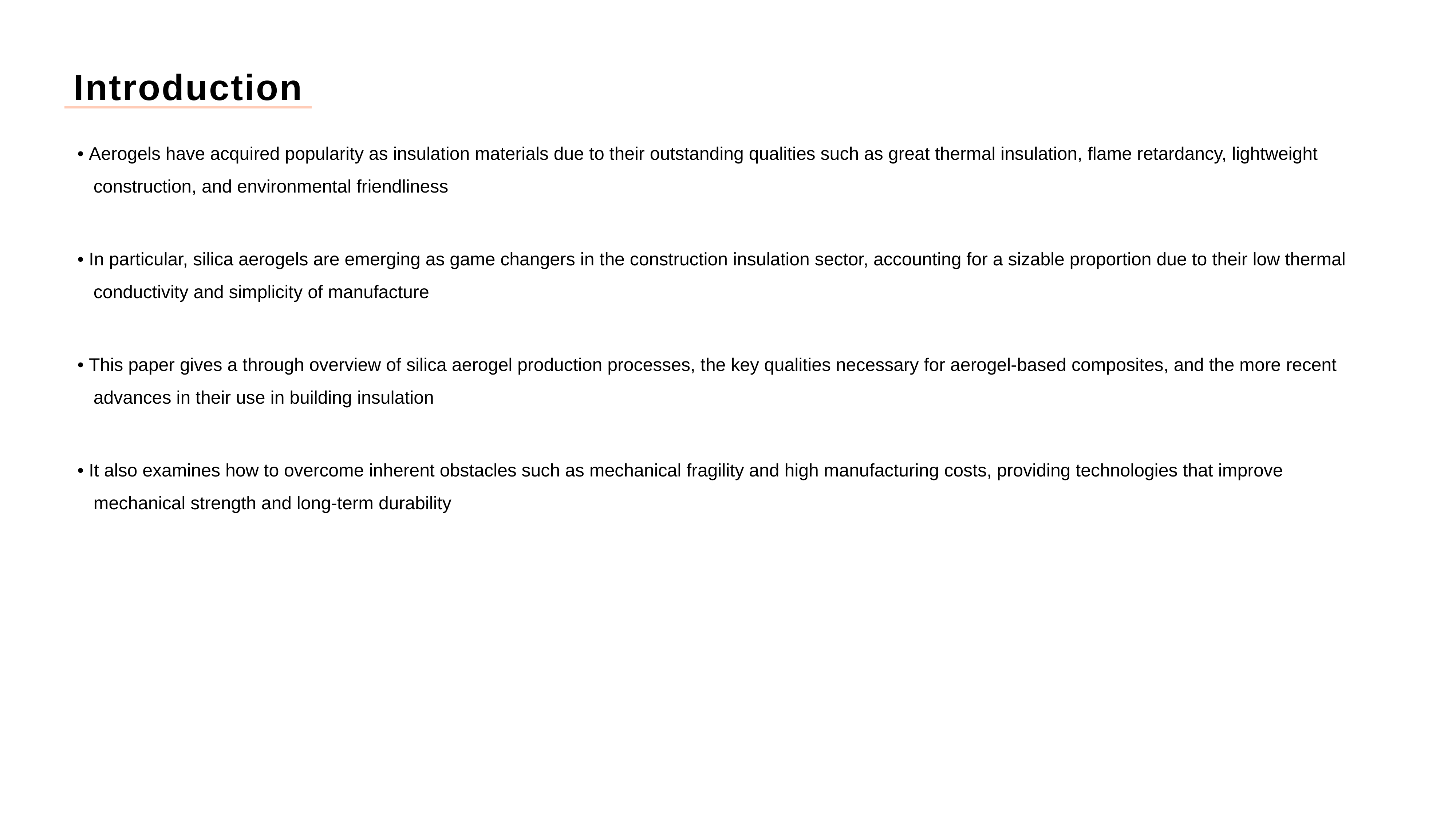

Introduction
• Aerogels have acquired popularity as insulation materials due to their outstanding qualities such as great thermal insulation, flame retardancy, lightweight construction, and environmental friendliness

• In particular, silica aerogels are emerging as game changers in the construction insulation sector, accounting for a sizable proportion due to their low thermal conductivity and simplicity of manufacture

• This paper gives a through overview of silica aerogel production processes, the key qualities necessary for aerogel-based composites, and the more recent advances in their use in building insulation

• It also examines how to overcome inherent obstacles such as mechanical fragility and high manufacturing costs, providing technologies that improve mechanical strength and long-term durability